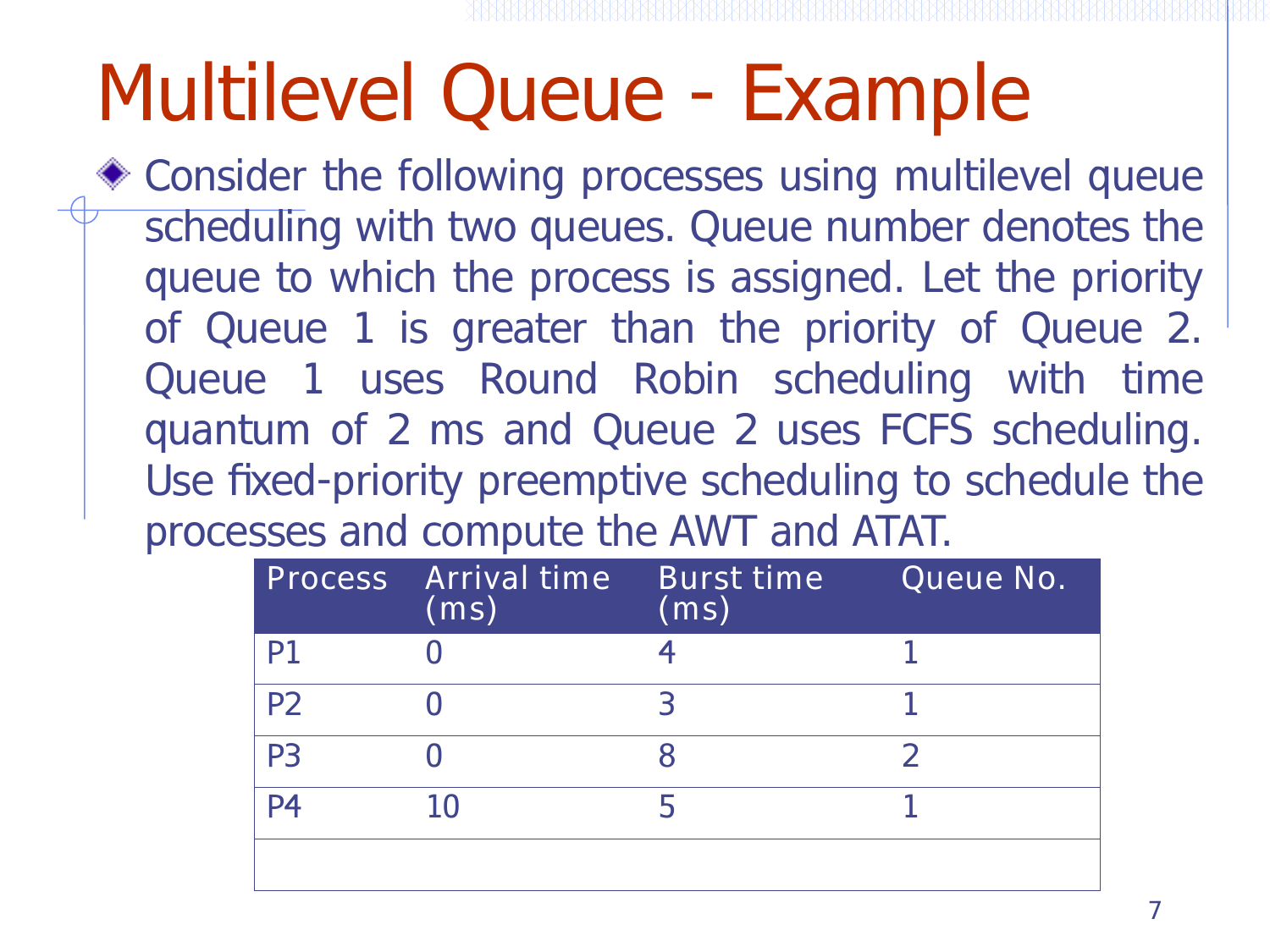

# Multilevel Queue - Example
Consider the following processes using multilevel queue scheduling with two queues. Queue number denotes the queue to which the process is assigned. Let the priority of Queue 1 is greater than the priority of Queue 2. Queue 1 uses Round Robin scheduling with time quantum of 2 ms and Queue 2 uses FCFS scheduling. Use fixed-priority preemptive scheduling to schedule the processes and compute the AWT and ATAT.

| Process | Arrival time (ms) | Burst time (ms) | Queue No. |
| --- | --- | --- | --- |
| P1 | 0 | 4 | 1 |
| P2 | 0 | 3 | 1 |
| P3 | 0 | 8 | 2 |
| P4 | 10 | 5 | 1 |
|  |  |  |  |
7